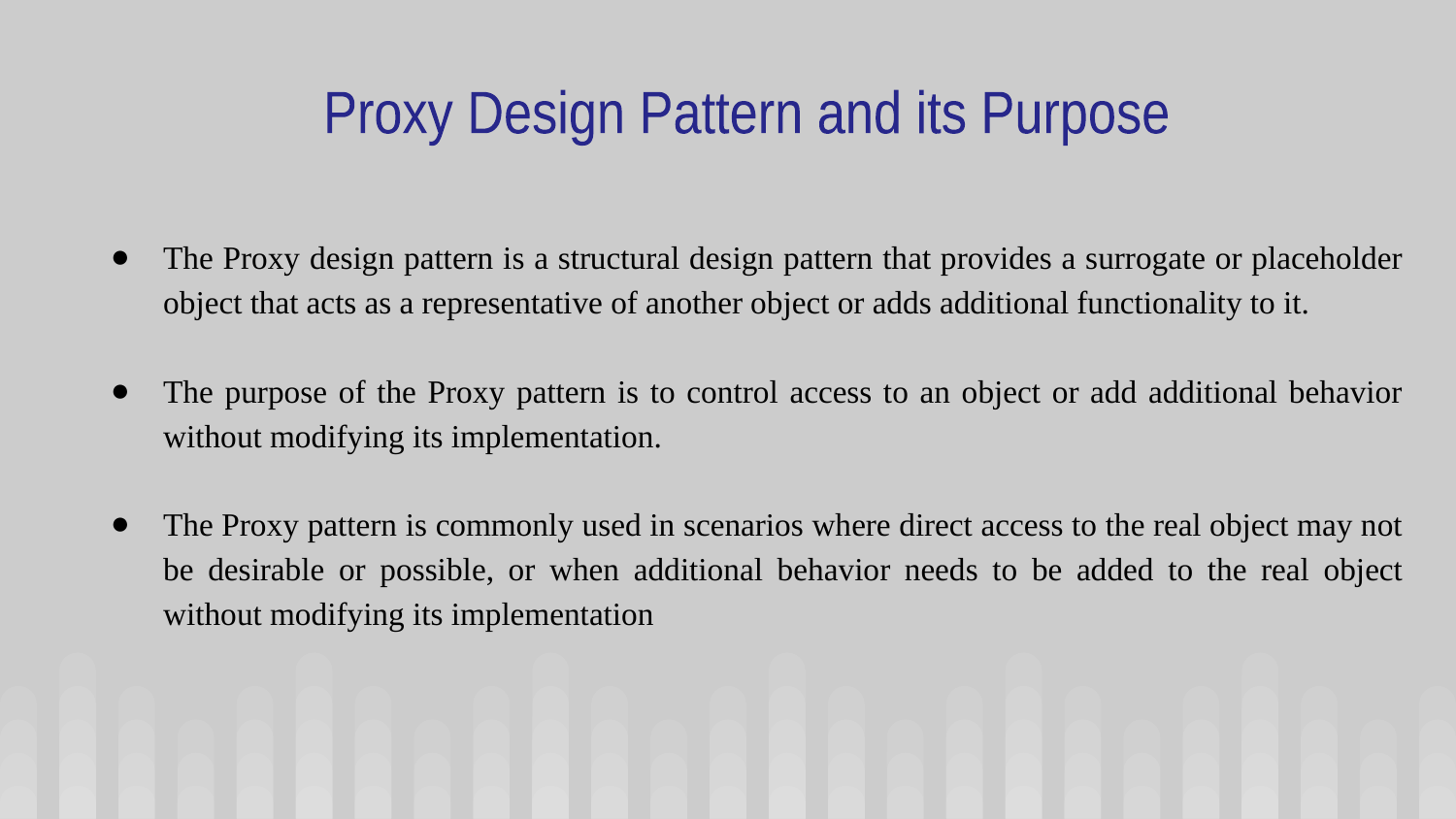

Proxy Design Pattern and its Purpose
The Proxy design pattern is a structural design pattern that provides a surrogate or placeholder object that acts as a representative of another object or adds additional functionality to it.

The purpose of the Proxy pattern is to control access to an object or add additional behavior without modifying its implementation.

The Proxy pattern is commonly used in scenarios where direct access to the real object may not be desirable or possible, or when additional behavior needs to be added to the real object without modifying its implementation